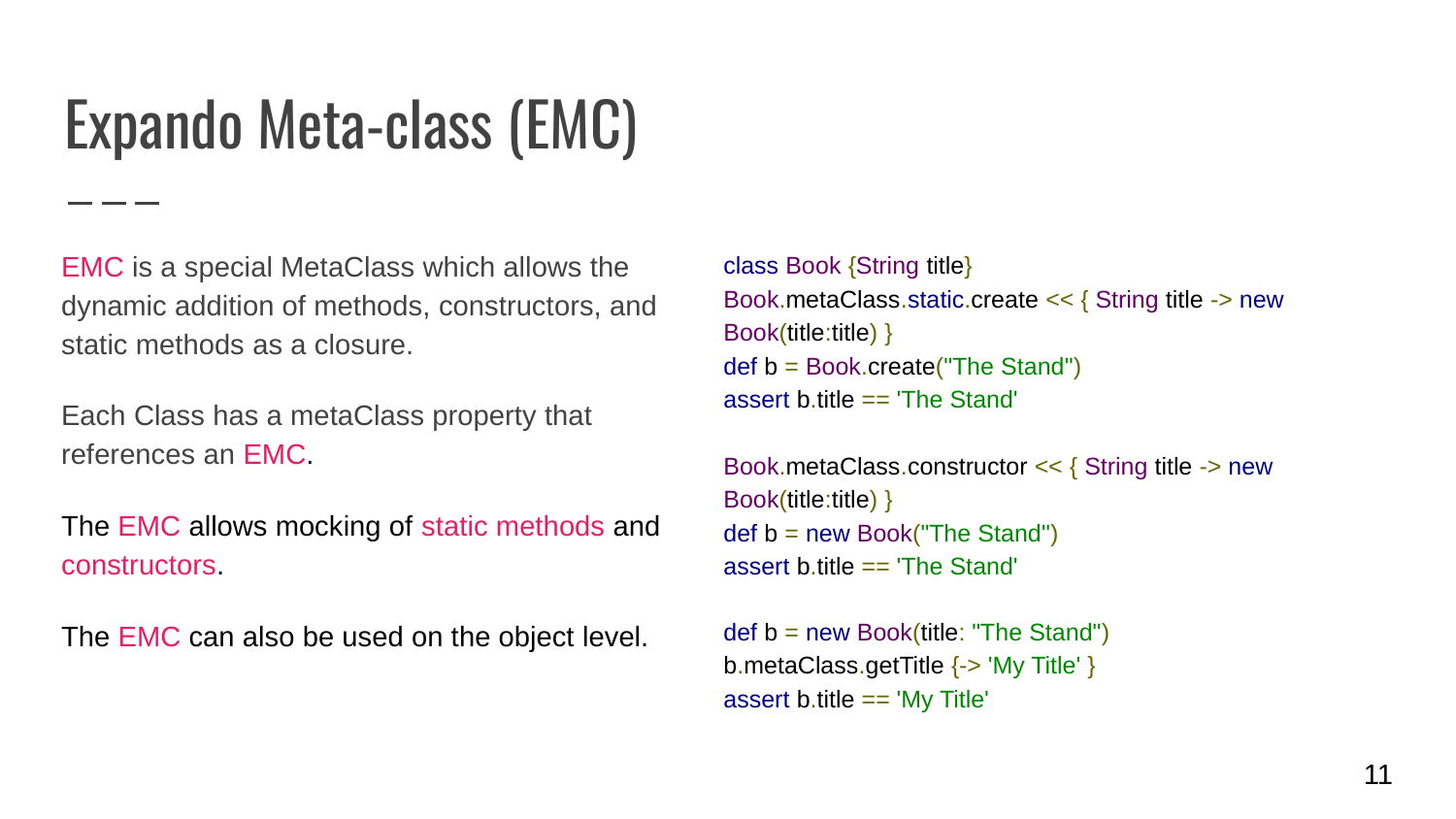

# Expando Meta-class (EMC)
EMC is a special MetaClass which allows the dynamic addition of methods, constructors, and static methods as a closure.
Each Class has a metaClass property that references an EMC.
The EMC allows mocking of static methods and constructors.
The EMC can also be used on the object level.
class Book {String title}
Book.metaClass.static.create << { String title -> new Book(title:title) }
def b = Book.create("The Stand")
assert b.title == 'The Stand'

Book.metaClass.constructor << { String title -> new Book(title:title) }
def b = new Book("The Stand")
assert b.title == 'The Stand'
def b = new Book(title: "The Stand")
b.metaClass.getTitle {-> 'My Title' }
assert b.title == 'My Title'
11